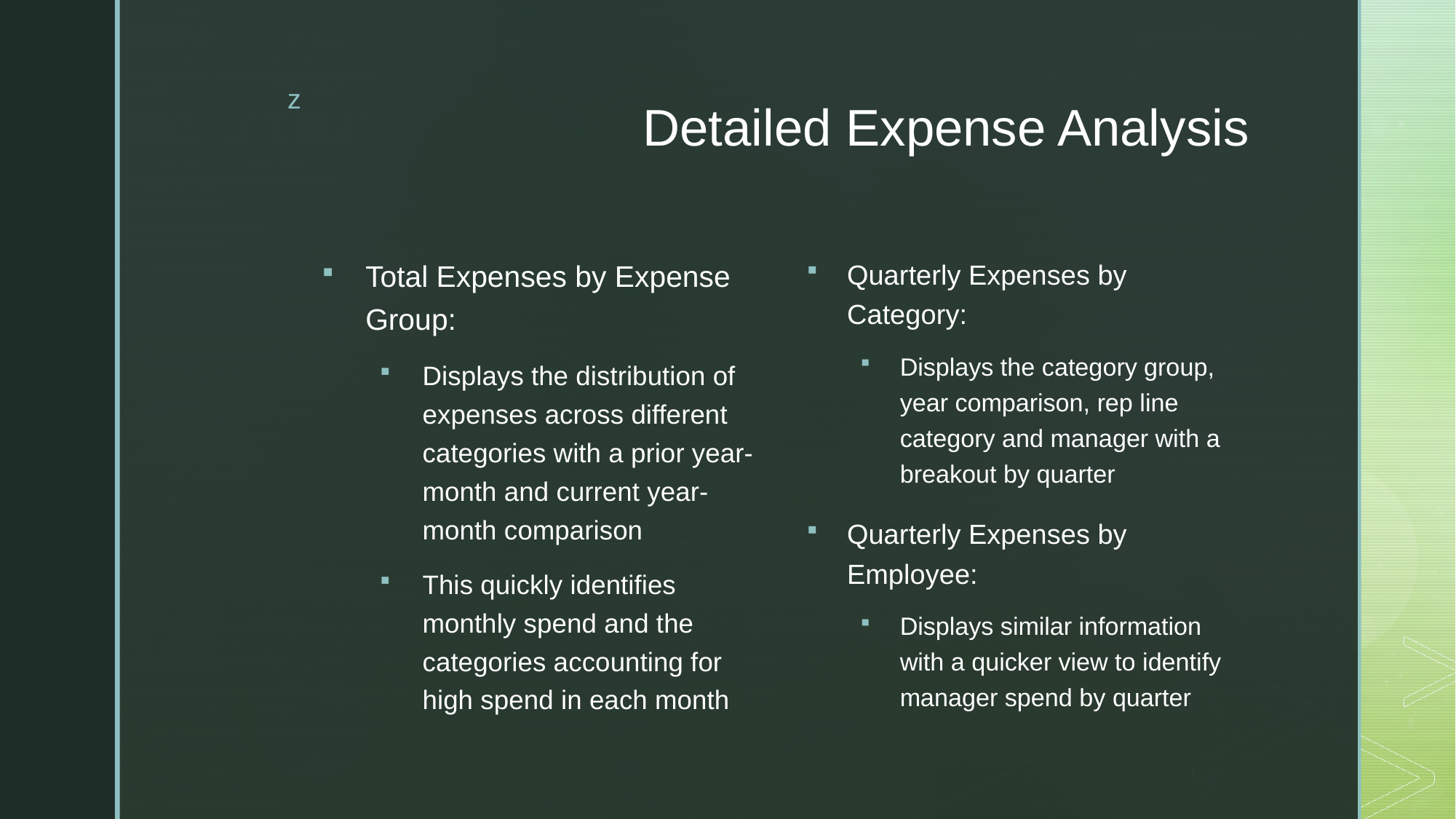

# Detailed Expense Analysis
Quarterly Expenses by Category:
Displays the category group, year comparison, rep line category and manager with a breakout by quarter
Quarterly Expenses by Employee:
Displays similar information with a quicker view to identify manager spend by quarter
Total Expenses by Expense Group:
Displays the distribution of expenses across different categories with a prior year-month and current year-month comparison
This quickly identifies monthly spend and the categories accounting for high spend in each month